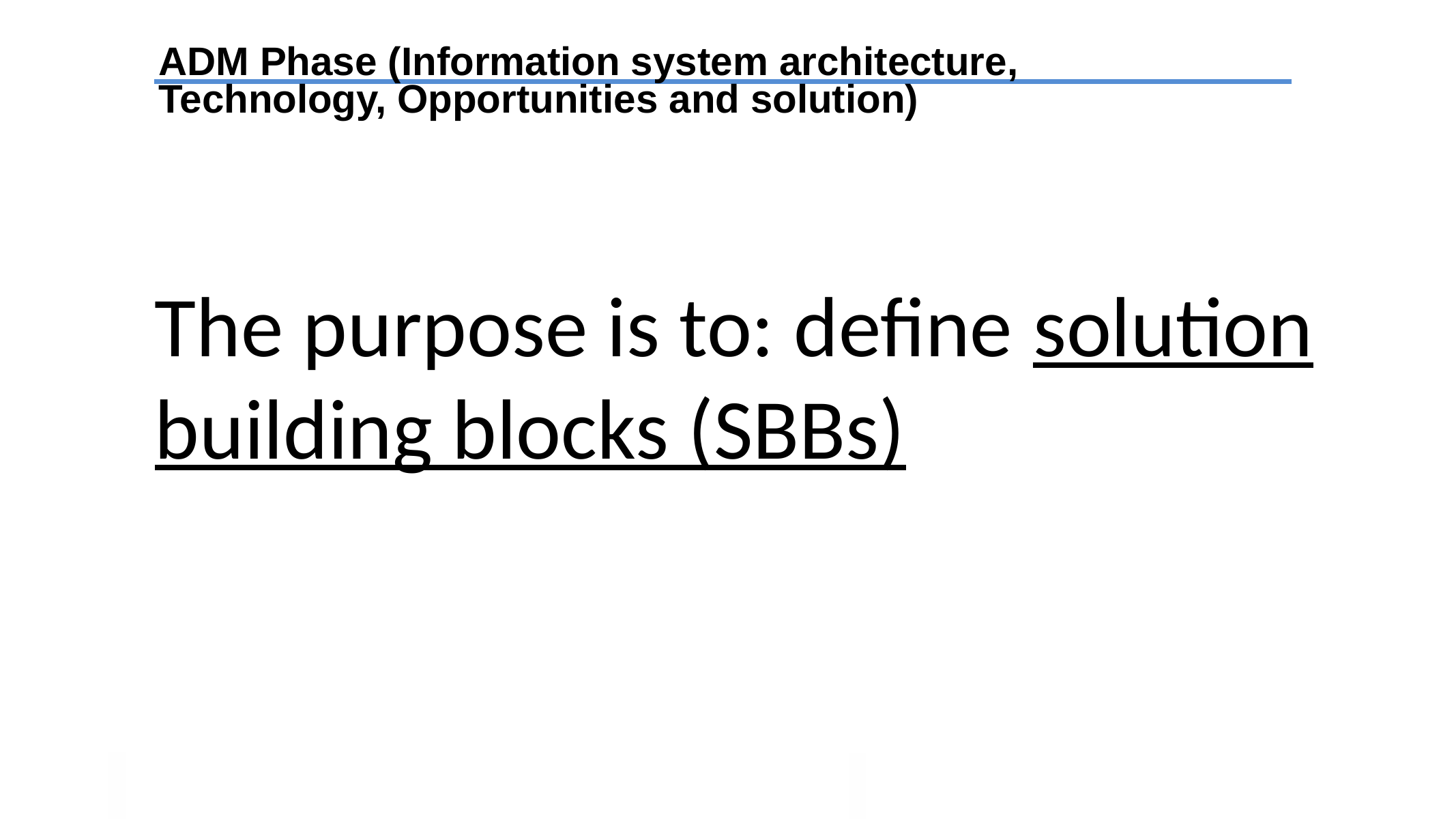

ADM Phase (Information system architecture, Technology, Opportunities and solution)

The purpose is to: define solution building blocks (SBBs)
TEXT
TEXT